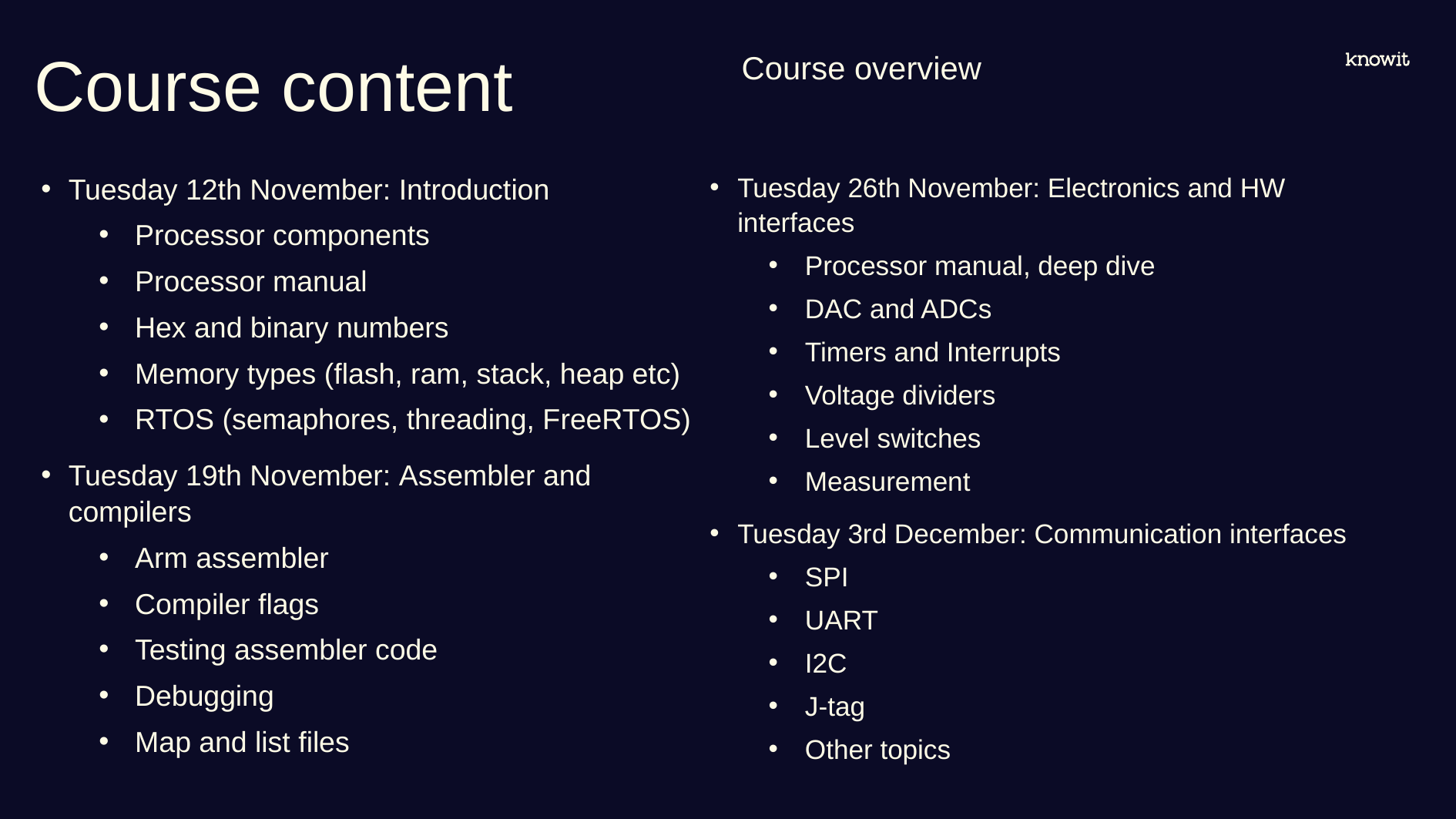

# Course content
Course overview
Tuesday 12th November: Introduction
Processor components
Processor manual
Hex and binary numbers
Memory types (flash, ram, stack, heap etc)
RTOS (semaphores, threading, FreeRTOS)
Tuesday 19th November: Assembler and compilers
Arm assembler
Compiler flags
Testing assembler code
Debugging
Map and list files

Tuesday 26th November: Electronics and HW interfaces
Processor manual, deep dive
DAC and ADCs
Timers and Interrupts
Voltage dividers
Level switches
Measurement
Tuesday 3rd December: Communication interfaces
SPI
UART
I2C
J-tag
Other topics